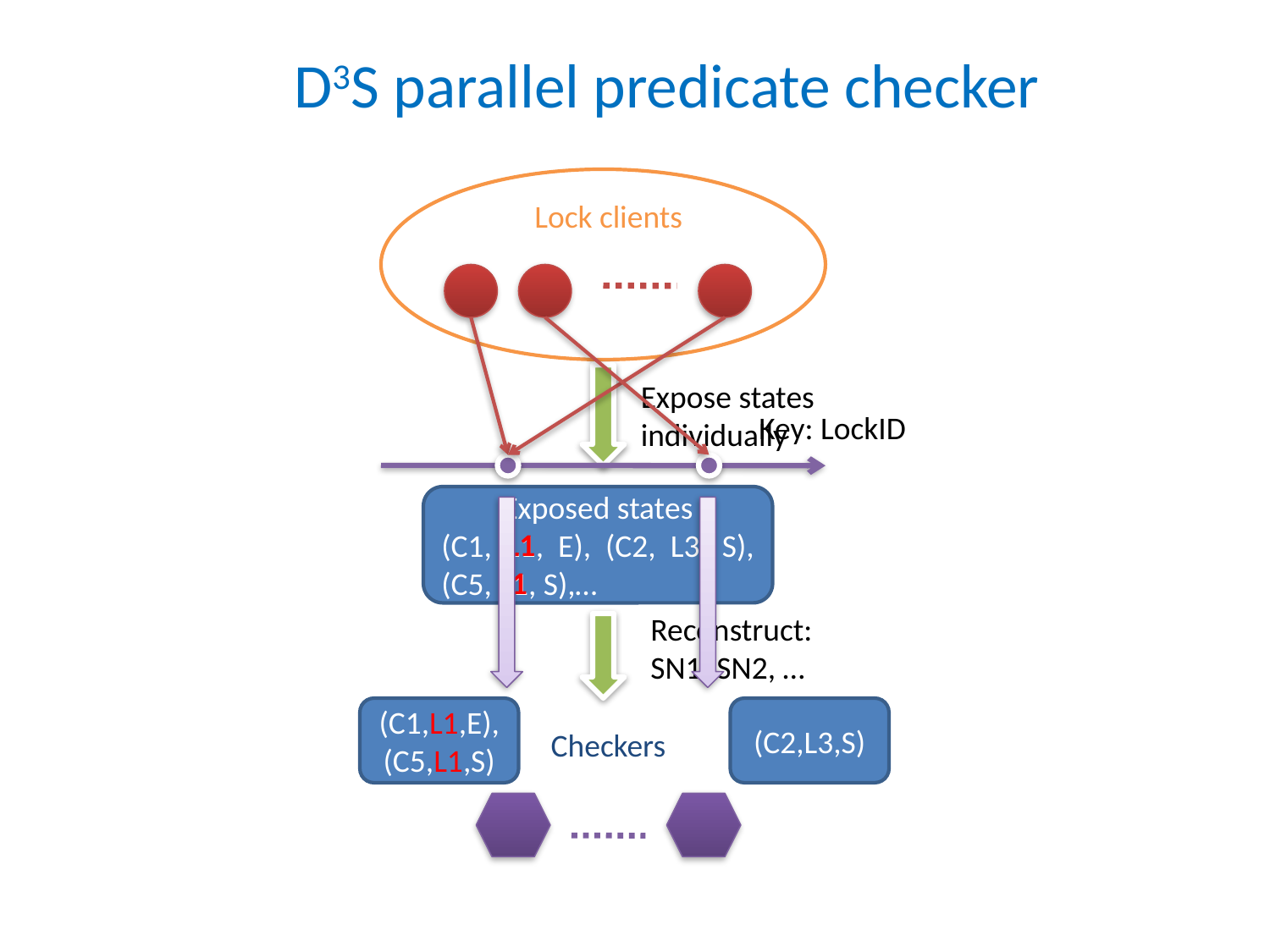

# D3S parallel predicate checker

Lock clients

Expose states
individually

Key: LockID

Exposed states
(C1, L1, E), (C2, L3, S), (C5, L1, S),…

L1
L1
Reconstruct:
SN1, SN2, …

(C1,L1,E),(C5,L1,S)
(C2,L3,S)
Checkers